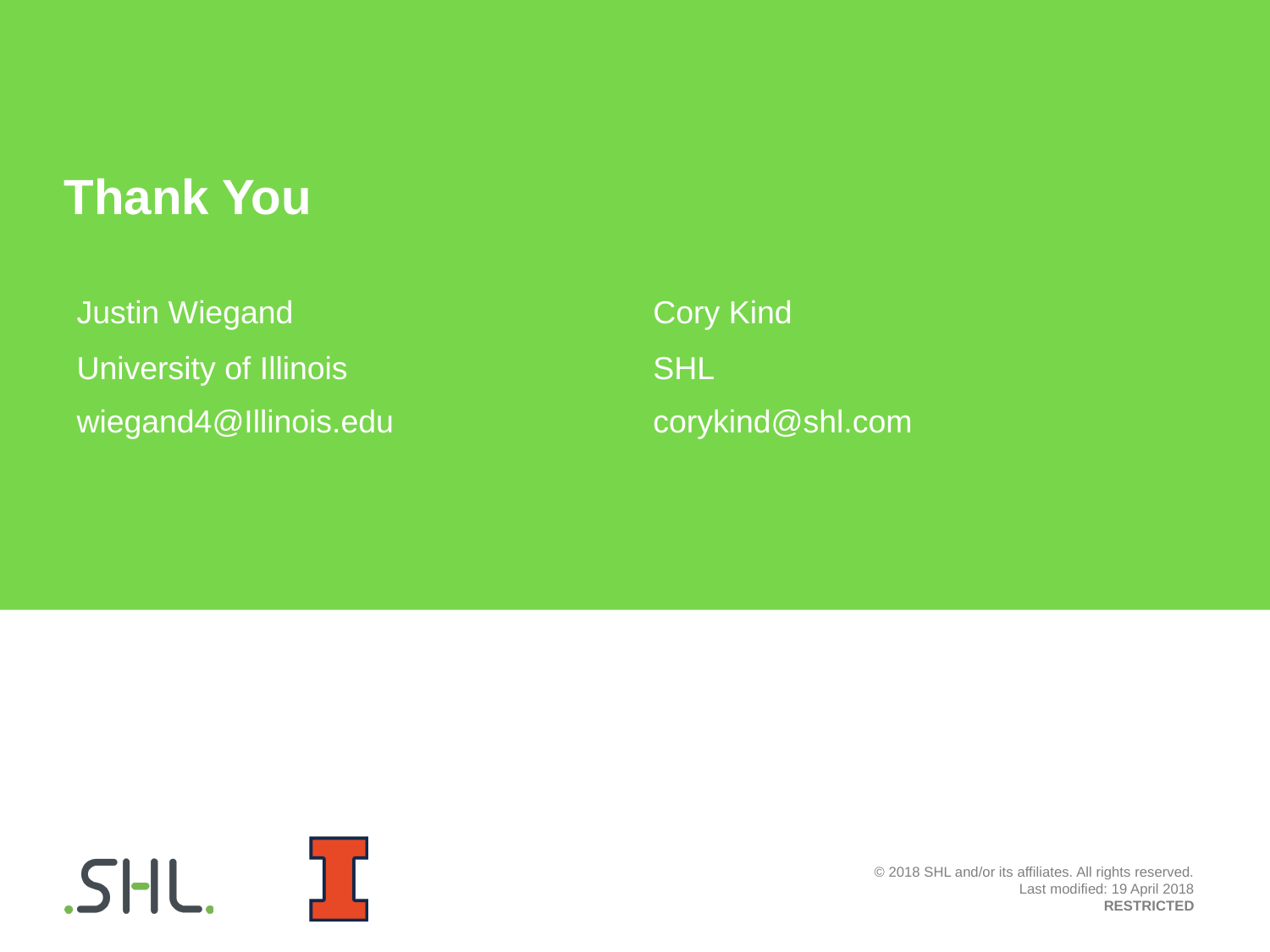

Justin Wiegand
Cory Kind
University of Illinois
SHL
wiegand4@Illinois.edu
corykind@shl.com
© 2018 SHL and/or its affiliates. All rights reserved.
Last modified: 19 April 2018
RESTRICTED